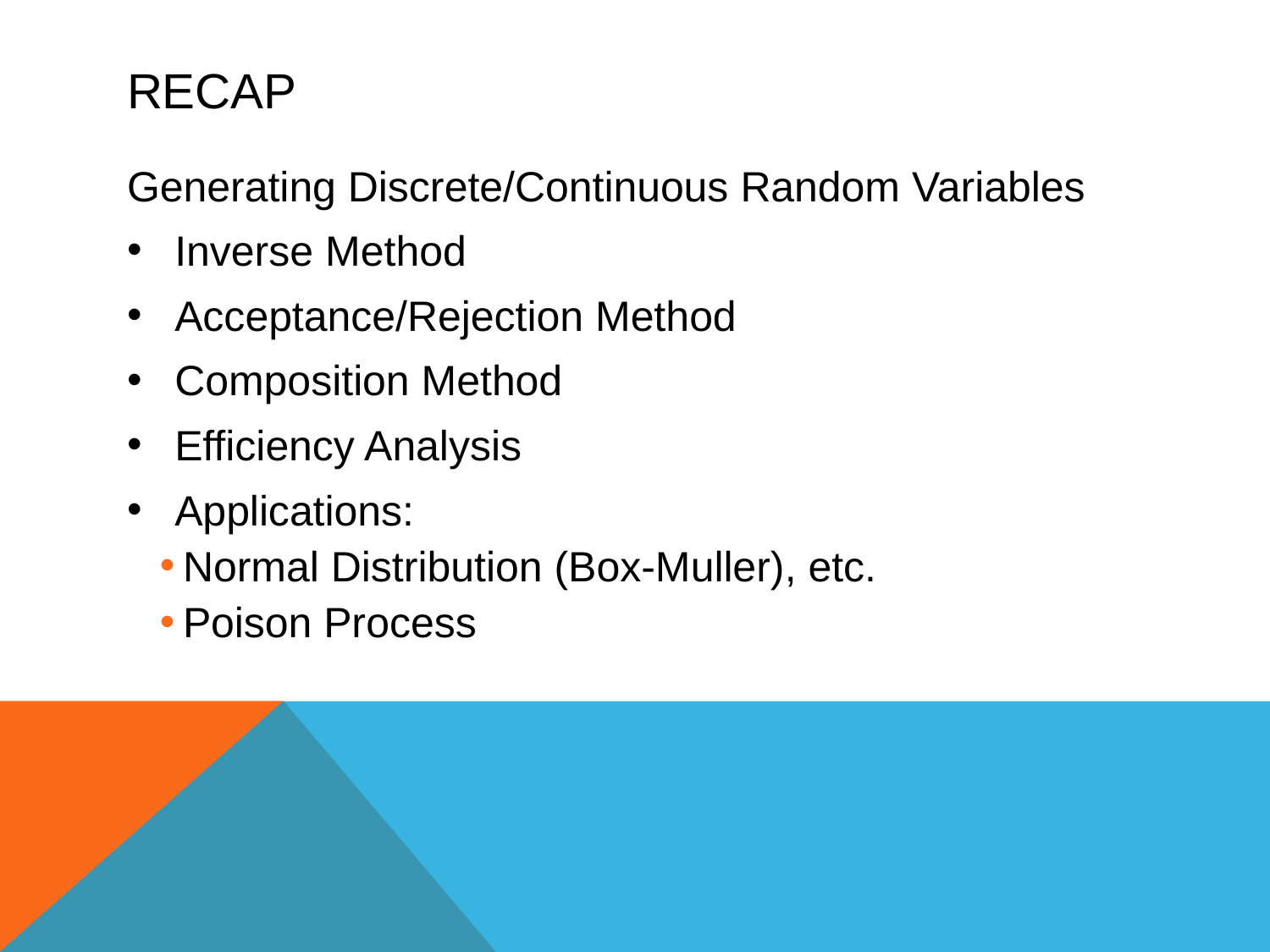

# Recap
Generating Discrete/Continuous Random Variables
Inverse Method
Acceptance/Rejection Method
Composition Method
Efficiency Analysis
Applications:
Normal Distribution (Box-Muller), etc.
Poison Process